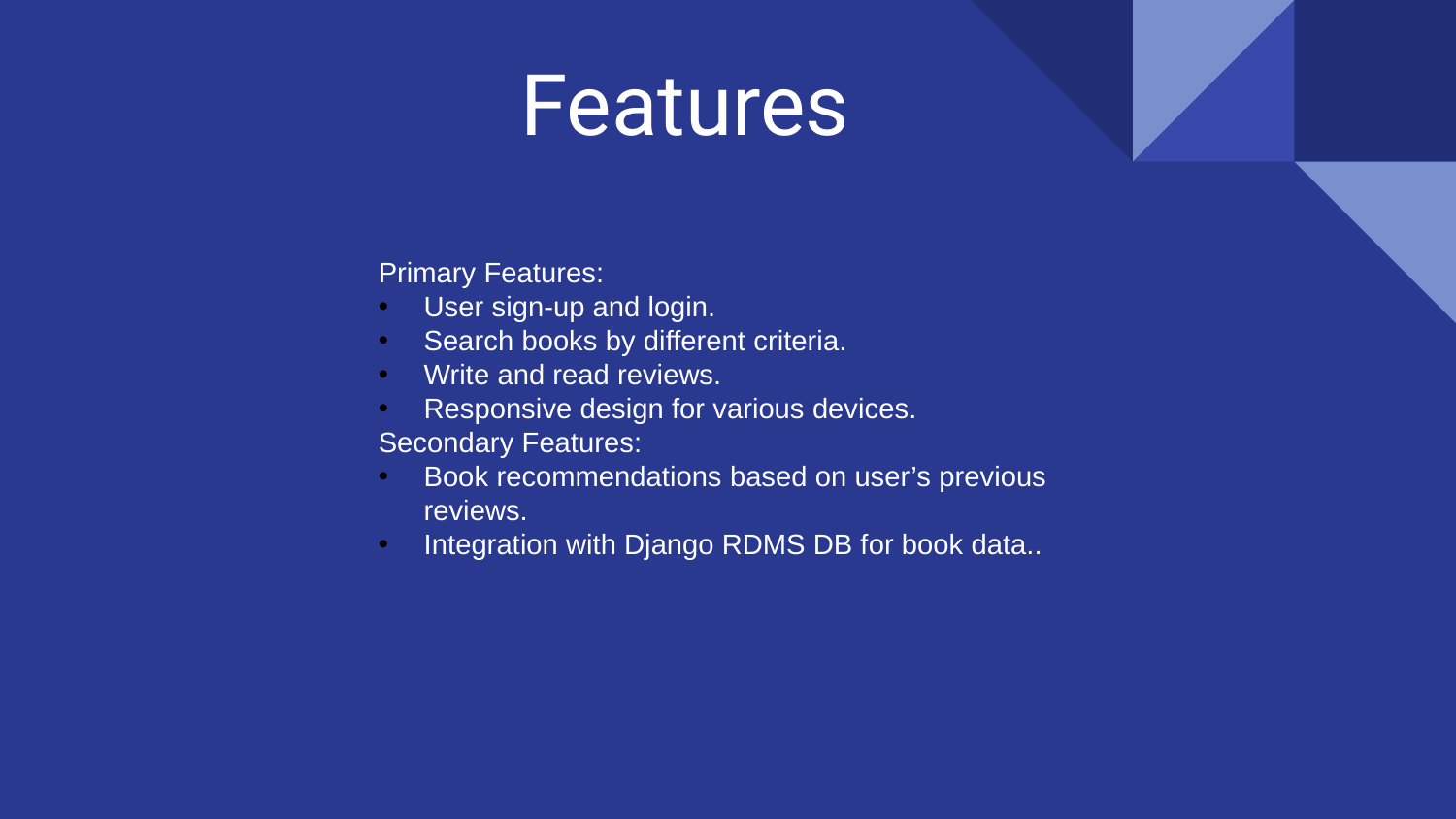

# Features
Primary Features:
User sign-up and login.
Search books by different criteria.
Write and read reviews.
Responsive design for various devices.
Secondary Features:
Book recommendations based on user’s previous reviews.
Integration with Django RDMS DB for book data..